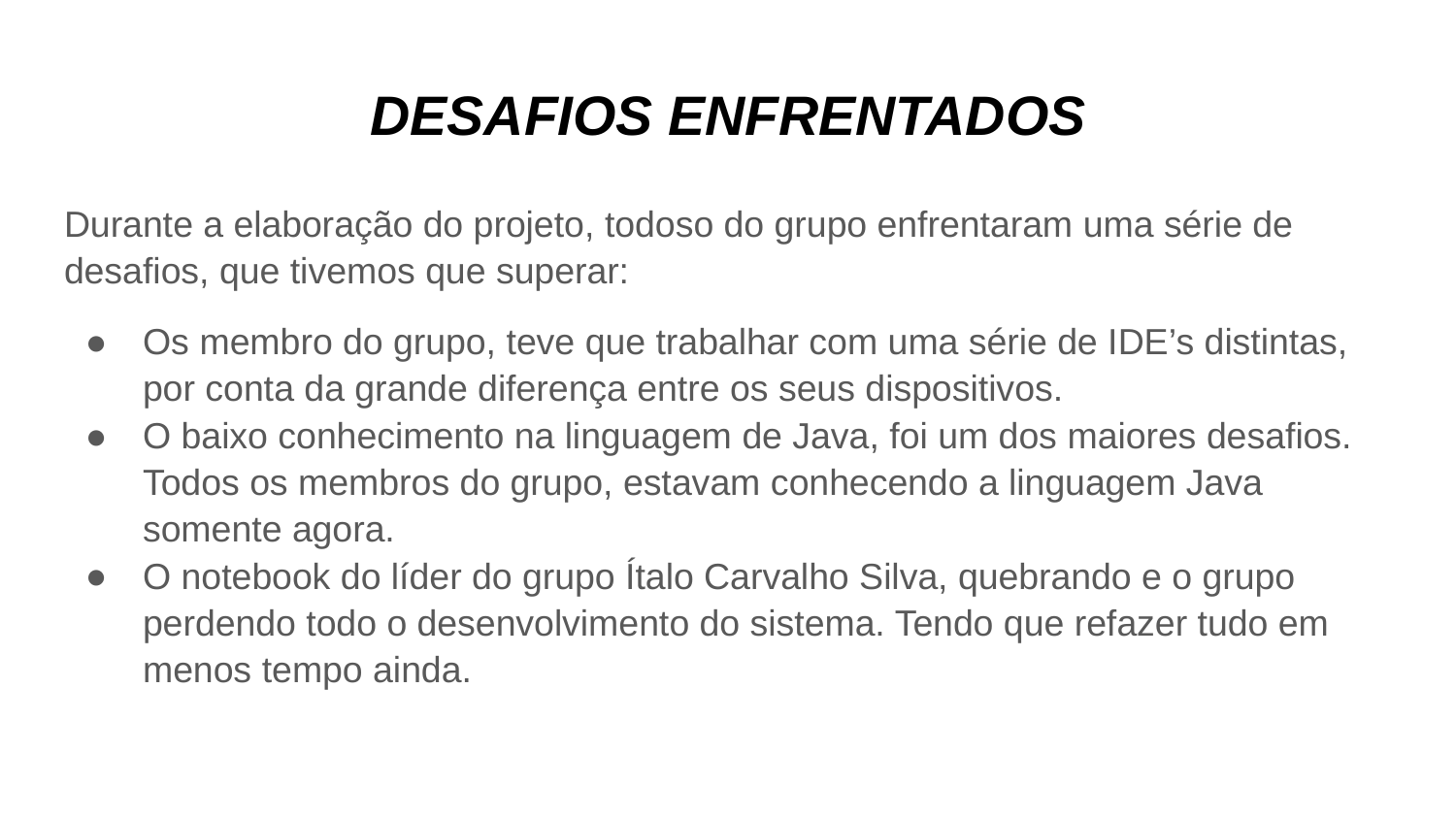

# DESAFIOS ENFRENTADOS
Durante a elaboração do projeto, todoso do grupo enfrentaram uma série de desafios, que tivemos que superar:
Os membro do grupo, teve que trabalhar com uma série de IDE’s distintas, por conta da grande diferença entre os seus dispositivos.
O baixo conhecimento na linguagem de Java, foi um dos maiores desafios. Todos os membros do grupo, estavam conhecendo a linguagem Java somente agora.
O notebook do líder do grupo Ítalo Carvalho Silva, quebrando e o grupo perdendo todo o desenvolvimento do sistema. Tendo que refazer tudo em menos tempo ainda.